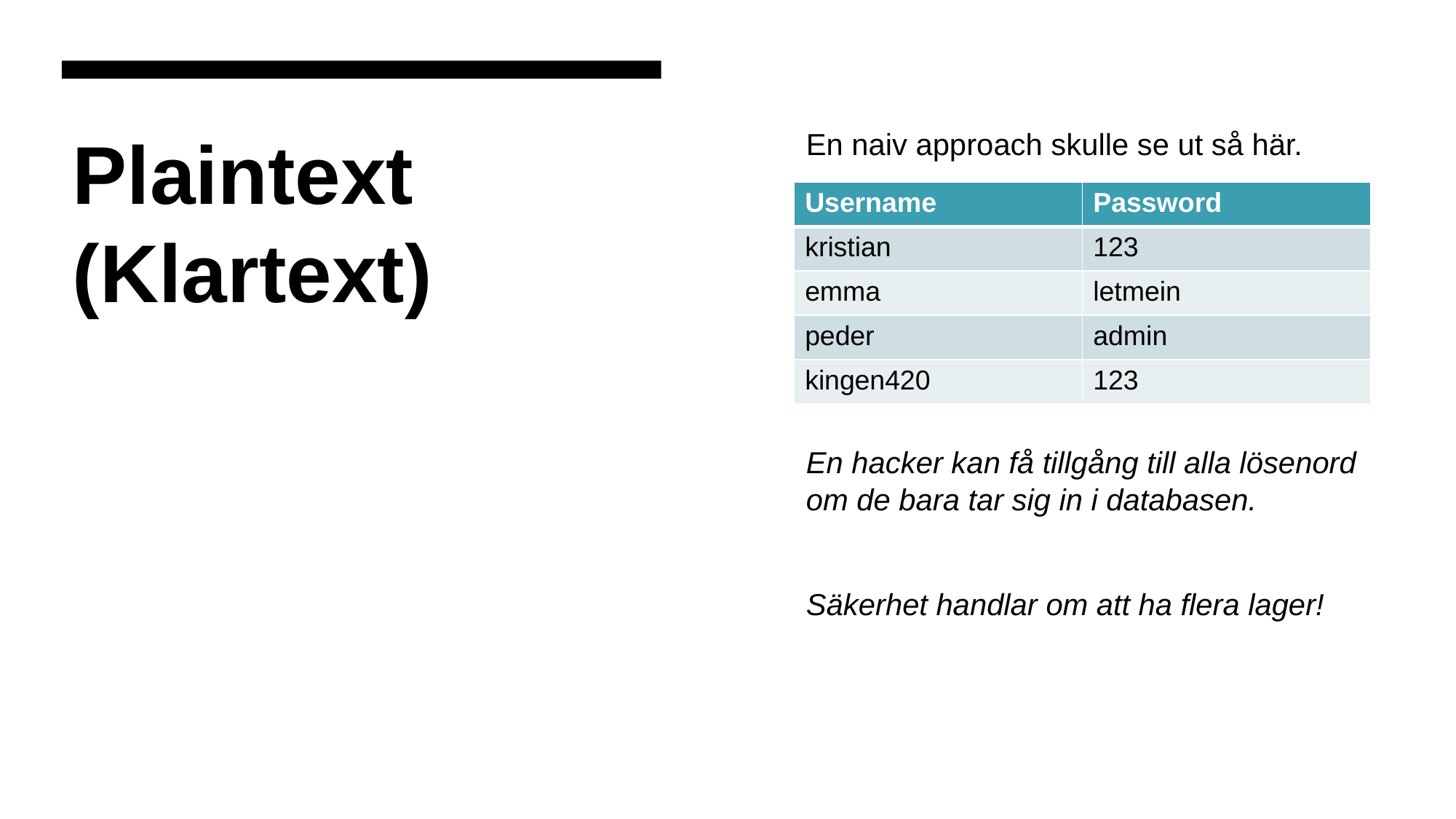

En naiv approach skulle se ut så här.
# Plaintext (Klartext)
| Username | Password |
| --- | --- |
| kristian | 123 |
| emma | letmein |
| peder | admin |
| kingen420 | 123 |
En hacker kan få tillgång till alla lösenord om de bara tar sig in i databasen.

Säkerhet handlar om att ha flera lager!